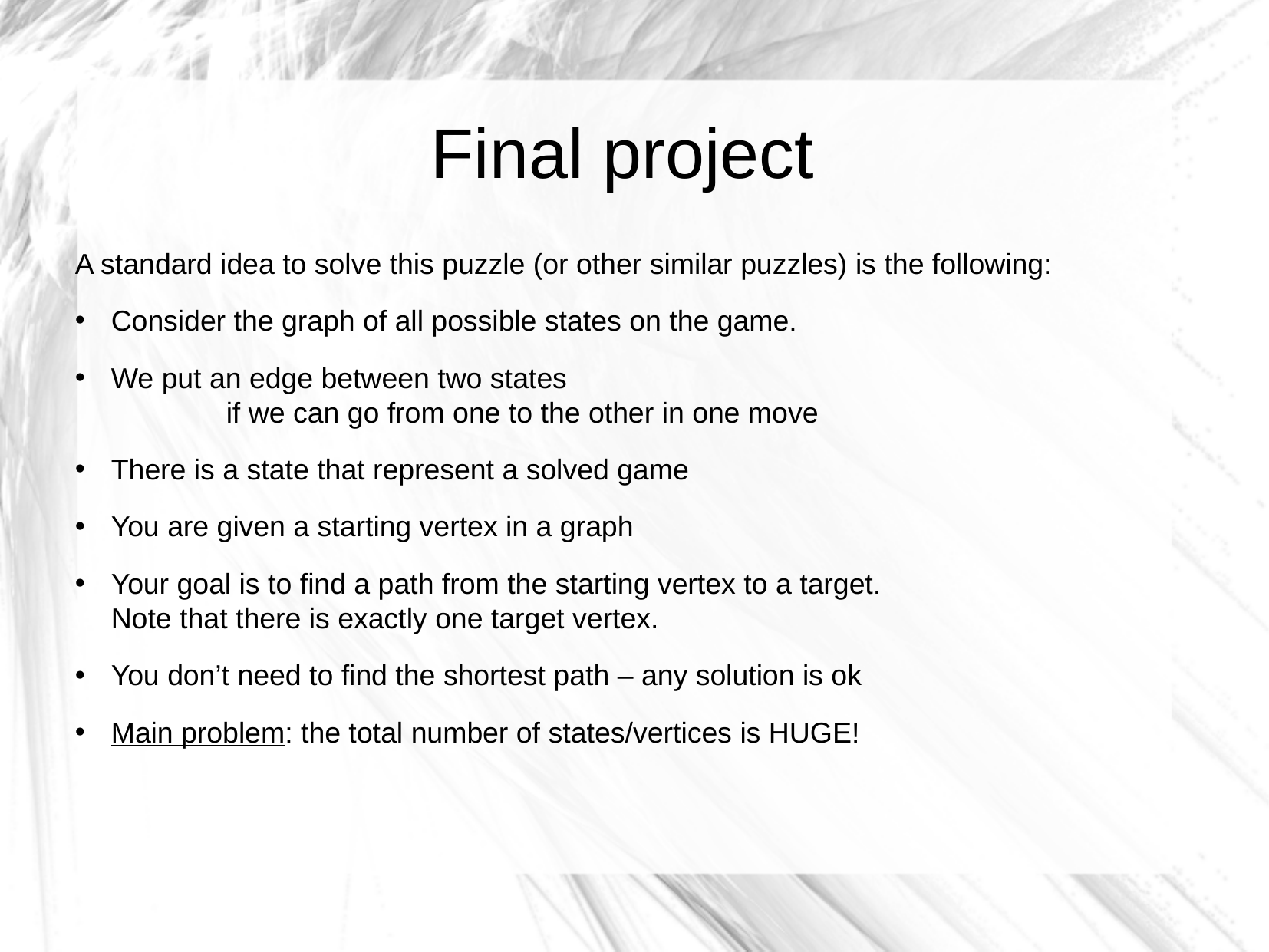

Final project
A standard idea to solve this puzzle (or other similar puzzles) is the following:
Consider the graph of all possible states on the game.
We put an edge between two states
	if we can go from one to the other in one move
There is a state that represent a solved game
You are given a starting vertex in a graph
Your goal is to find a path from the starting vertex to a target.
Note that there is exactly one target vertex.
You don’t need to find the shortest path – any solution is ok
Main problem: the total number of states/vertices is HUGE!